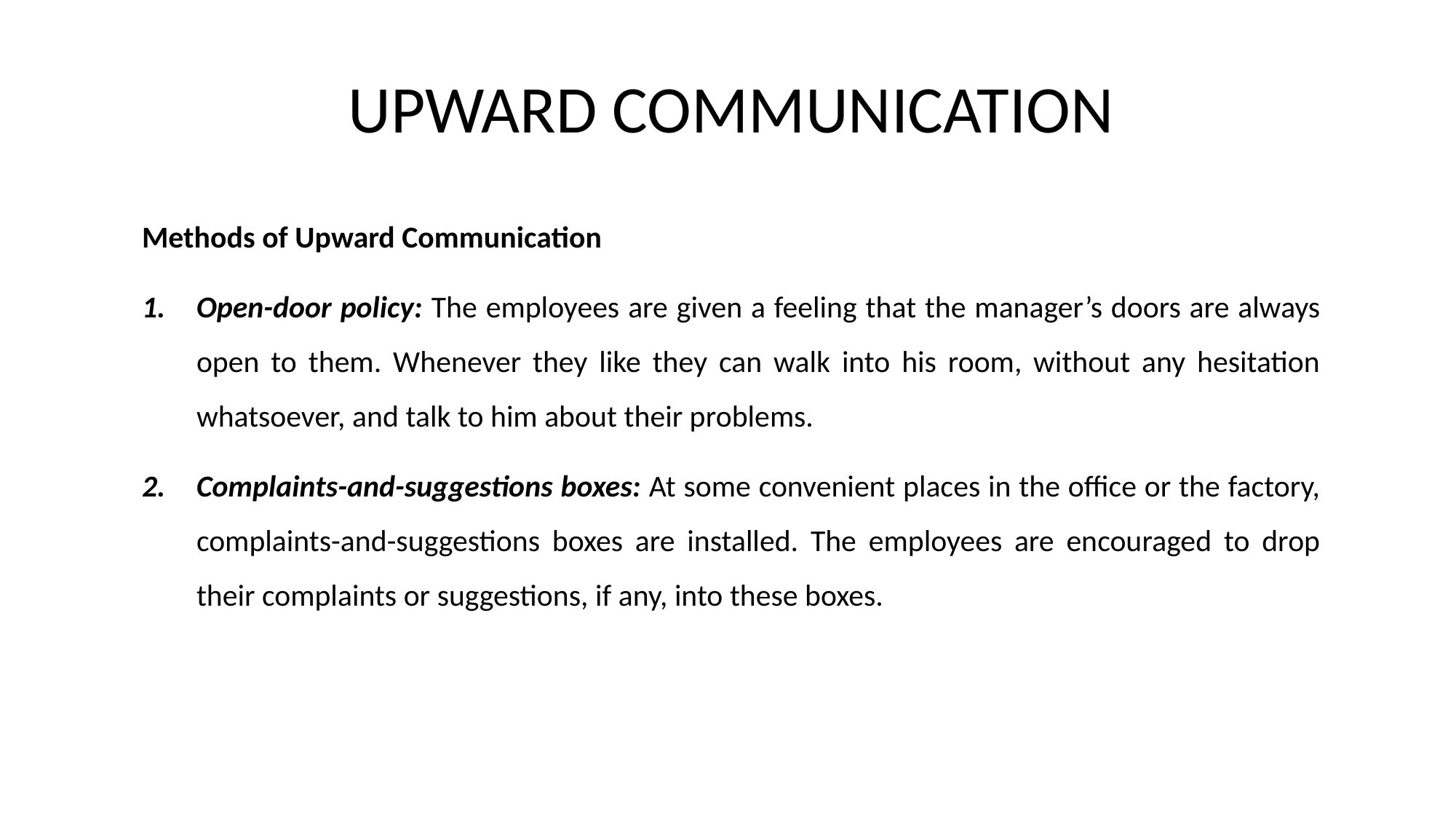

# UPWARD COMMUNICATION
Methods of Upward Communication
Open-door policy: The employees are given a feeling that the manager’s doors are always open to them. Whenever they like they can walk into his room, without any hesitation whatsoever, and talk to him about their problems.
Complaints-and-suggestions boxes: At some convenient places in the office or the factory, complaints-and-suggestions boxes are installed. The employees are encouraged to drop their complaints or suggestions, if any, into these boxes.